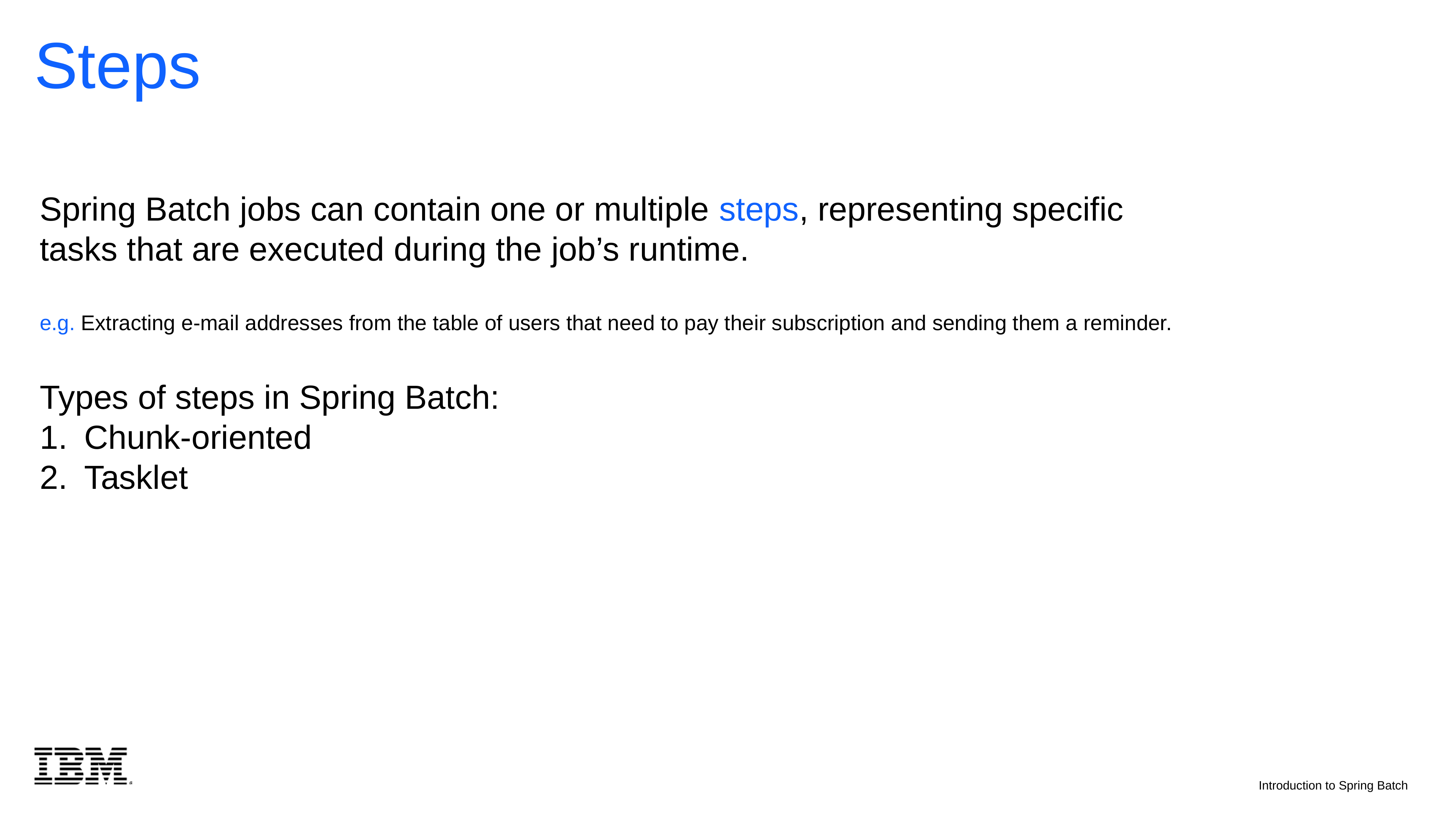

# Steps
Spring Batch jobs can contain one or multiple steps, representing specific tasks that are executed during the job’s runtime.
e.g. Extracting e-mail addresses from the table of users that need to pay their subscription and sending them a reminder.
Types of steps in Spring Batch:
Chunk-oriented
Tasklet
Introduction to Spring Batch